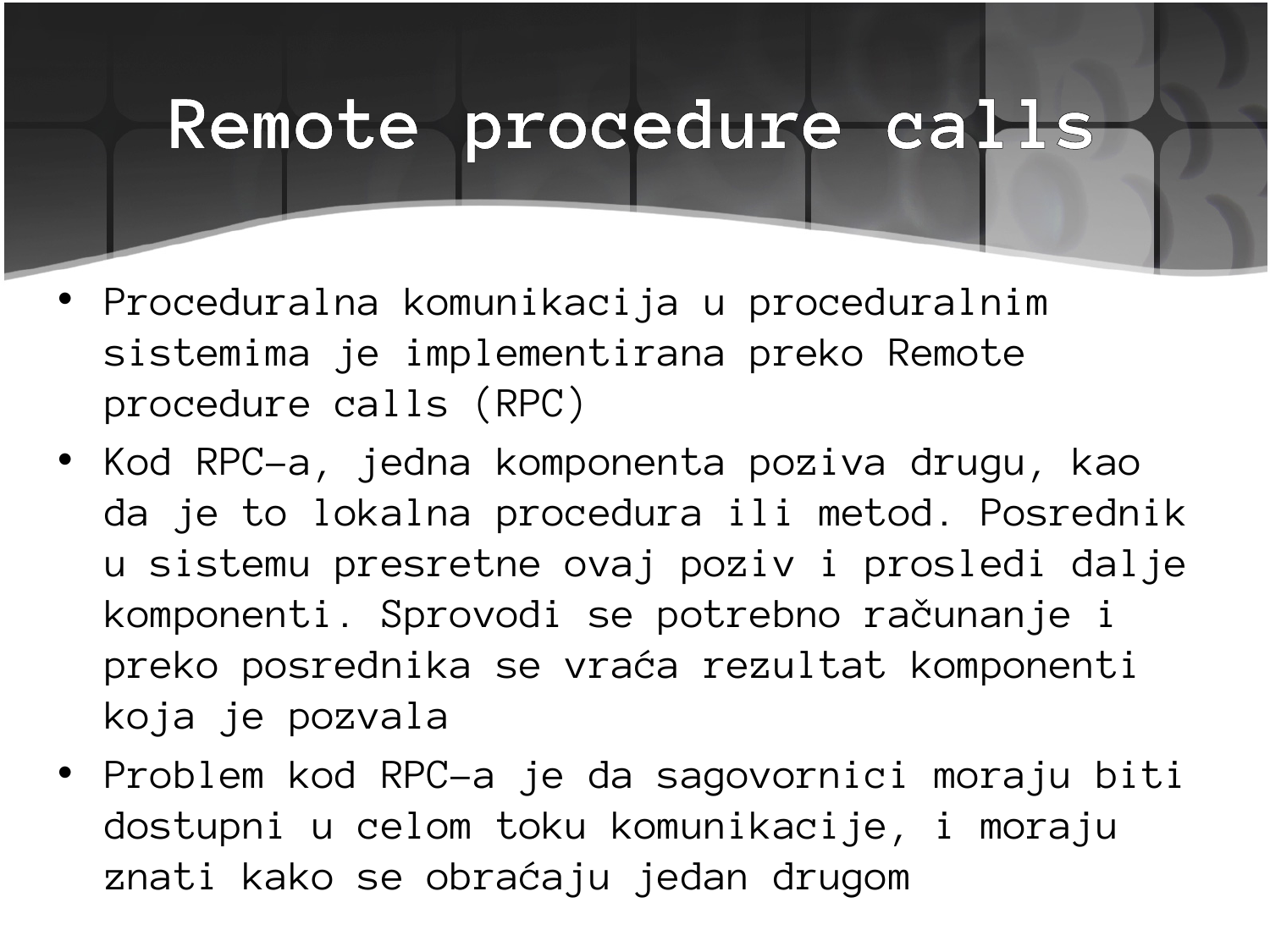

# Remote procedure calls
Proceduralna komunikacija u proceduralnim sistemima je implementirana preko Remote procedure calls (RPC)
Kod RPC-a, jedna komponenta poziva drugu, kao da je to lokalna procedura ili metod. Posrednik u sistemu presretne ovaj poziv i prosledi dalje komponenti. Sprovodi se potrebno računanje i preko posrednika se vraća rezultat komponenti koja je pozvala
Problem kod RPC-a je da sagovornici moraju biti dostupni u celom toku komunikacije, i moraju znati kako se obraćaju jedan drugom